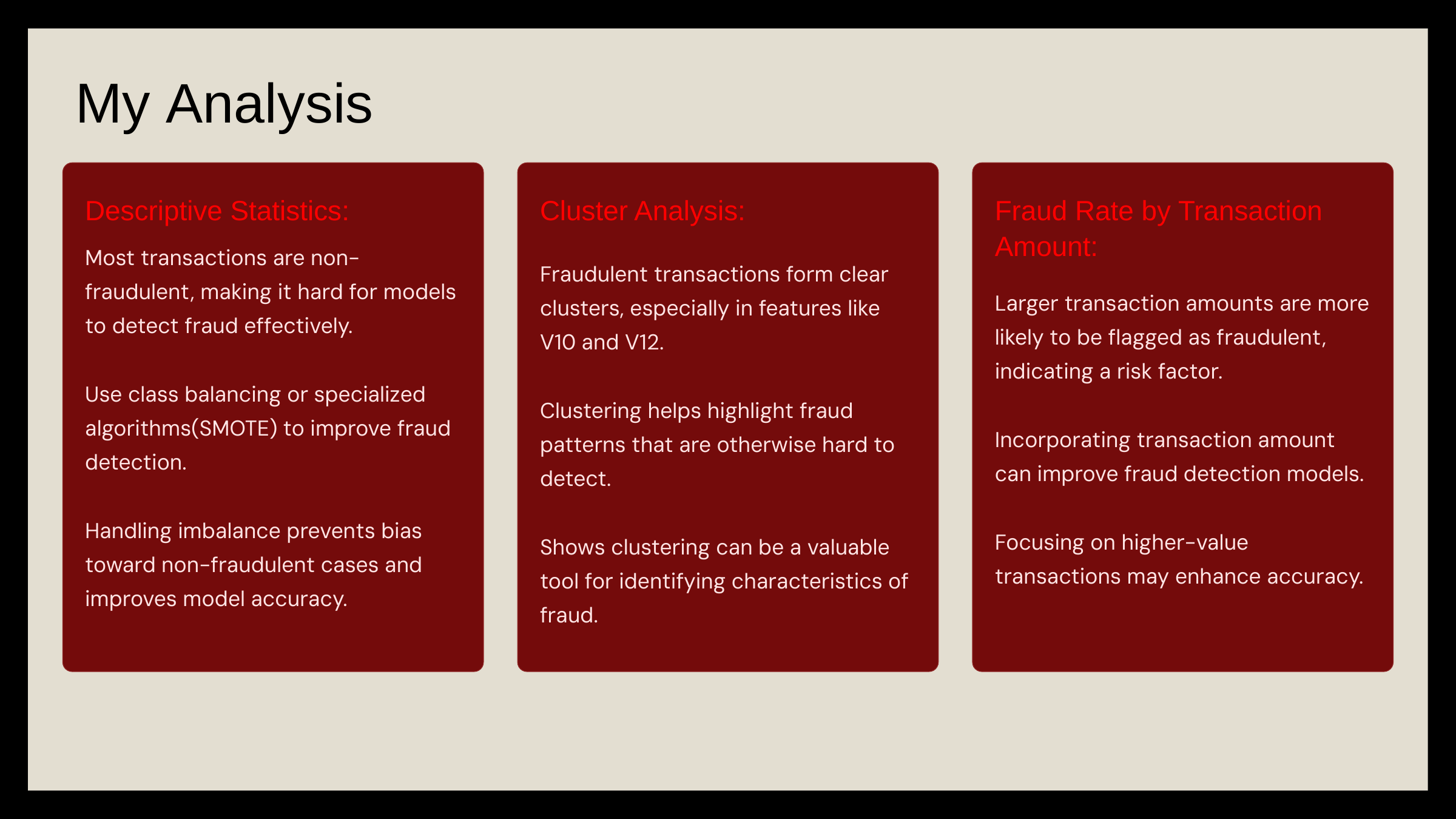

My Analysis

Fraud Rate by Transaction Amount:
Larger transaction amounts are more likely to be flagged as fraudulent, indicating a risk factor.

Incorporating transaction amount can improve fraud detection models.

Focusing on higher-value transactions may enhance accuracy.

Descriptive Statistics:
Most transactions are non-fraudulent, making it hard for models to detect fraud effectively.

Use class balancing or specialized algorithms(SMOTE) to improve fraud detection.

Handling imbalance prevents bias toward non-fraudulent cases and improves model accuracy.

Cluster Analysis:
Fraudulent transactions form clear clusters, especially in features like V10 and V12.

Clustering helps highlight fraud patterns that are otherwise hard to detect.

Shows clustering can be a valuable tool for identifying characteristics of fraud.